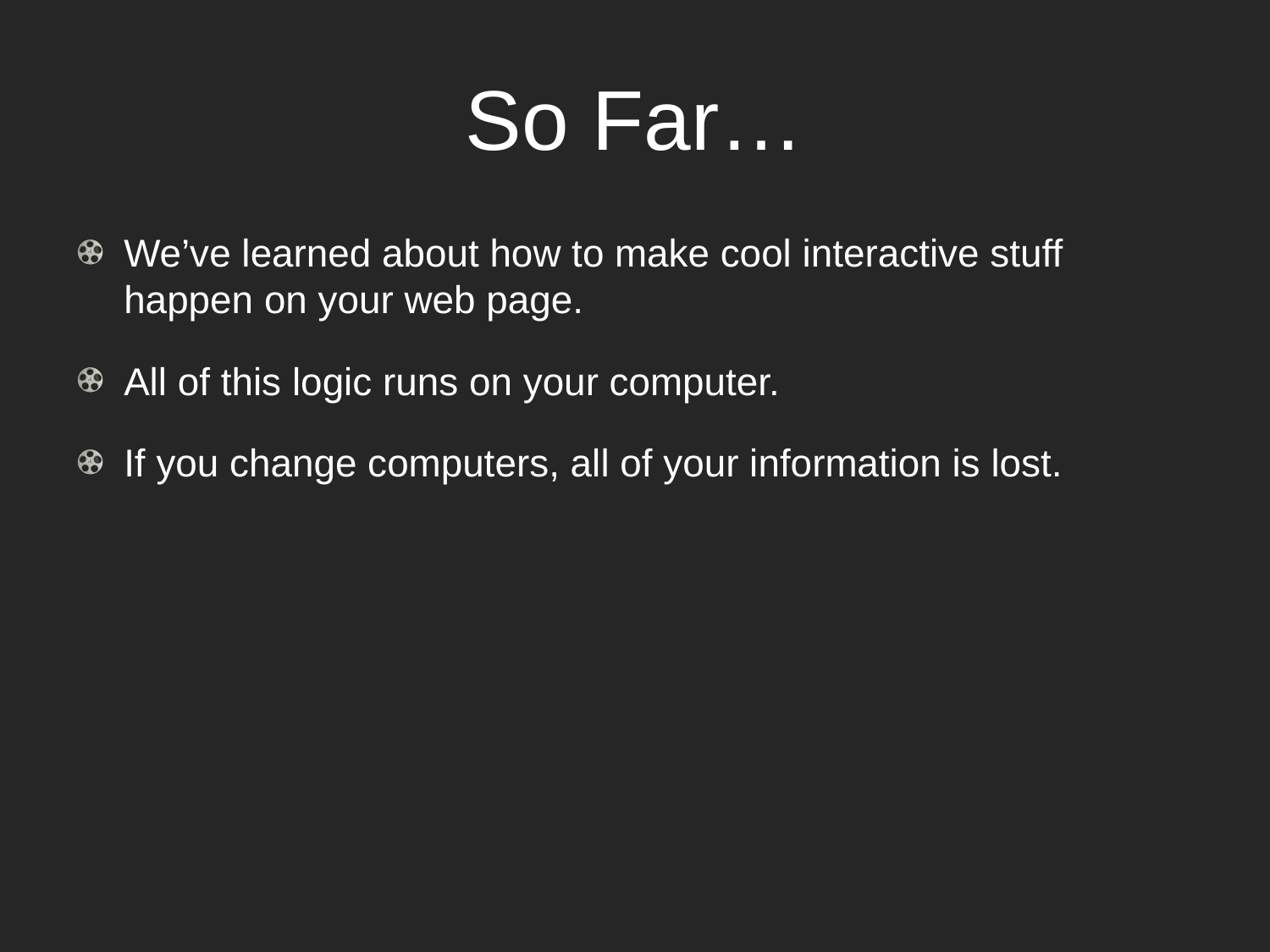

# So Far…
We’ve learned about how to make cool interactive stuff happen on your web page.
All of this logic runs on your computer.
If you change computers, all of your information is lost.